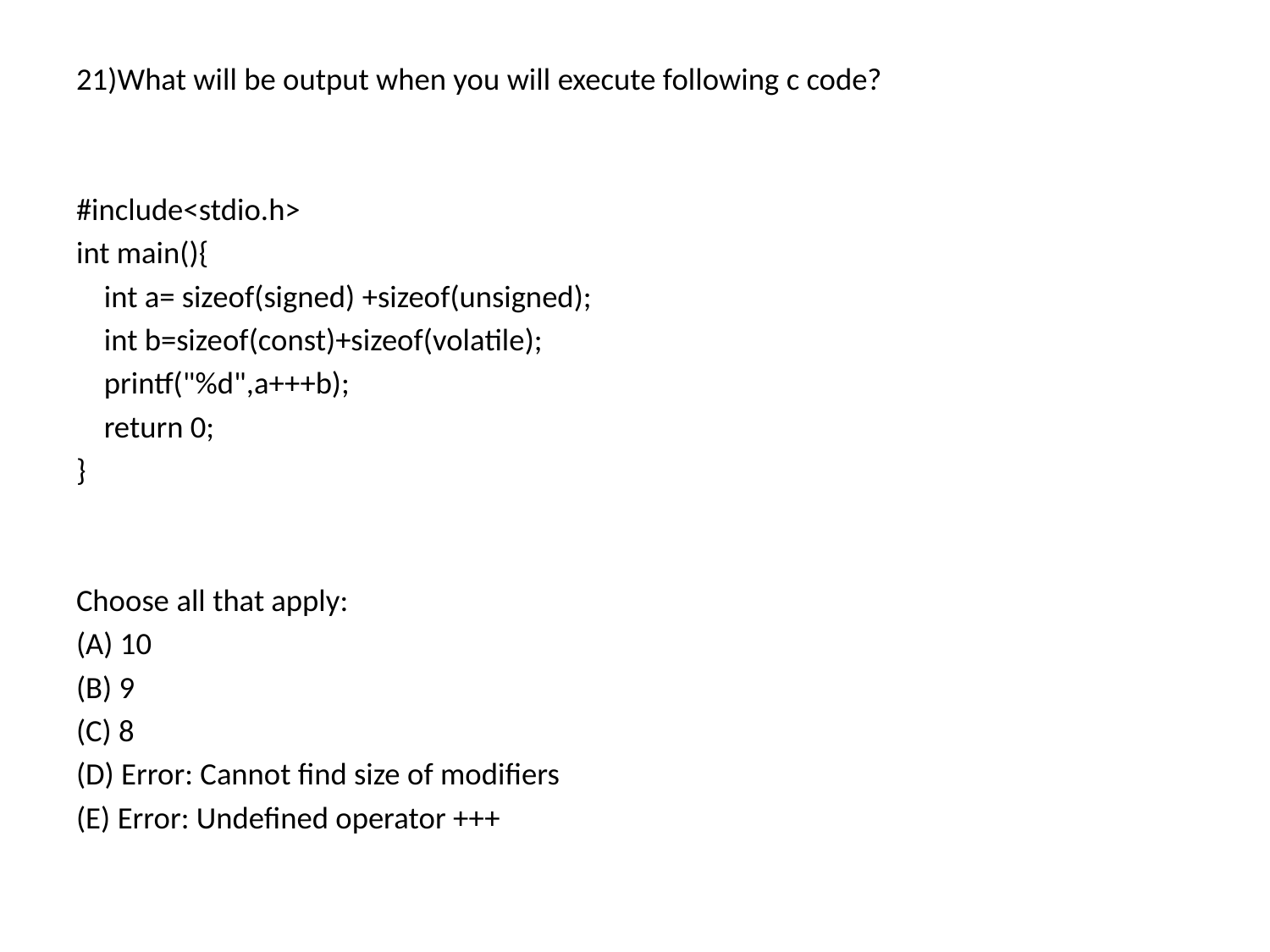

21)What will be output when you will execute following c code?

#include<stdio.h>
int main(){
    int a= sizeof(signed) +sizeof(unsigned);
    int b=sizeof(const)+sizeof(volatile);
    printf("%d",a+++b);
    return 0;
}

Choose all that apply:
(A) 10
(B) 9
(C) 8
(D) Error: Cannot find size of modifiers
(E) Error: Undefined operator +++